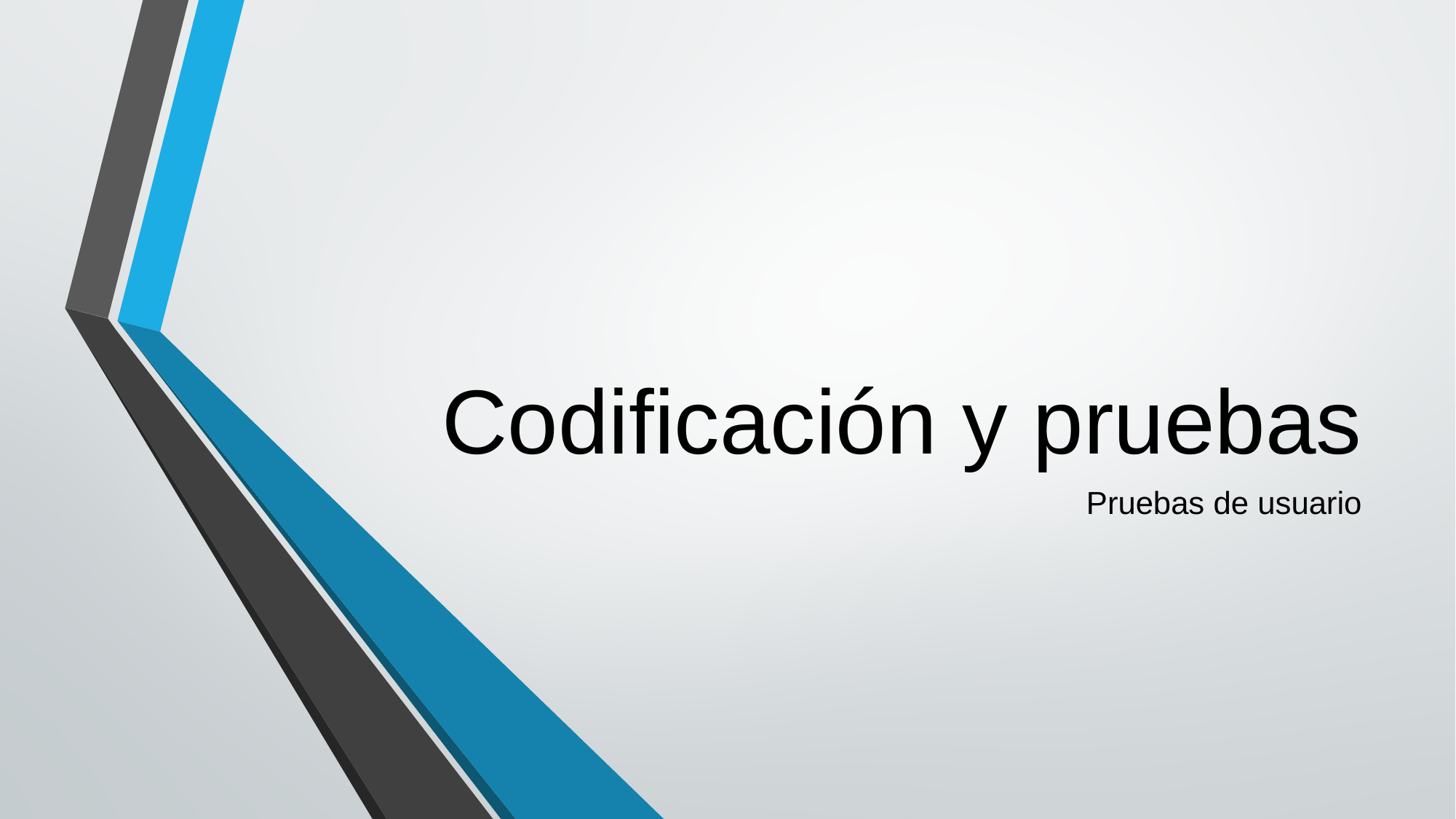

# Codificación y pruebas
Pruebas de usuario